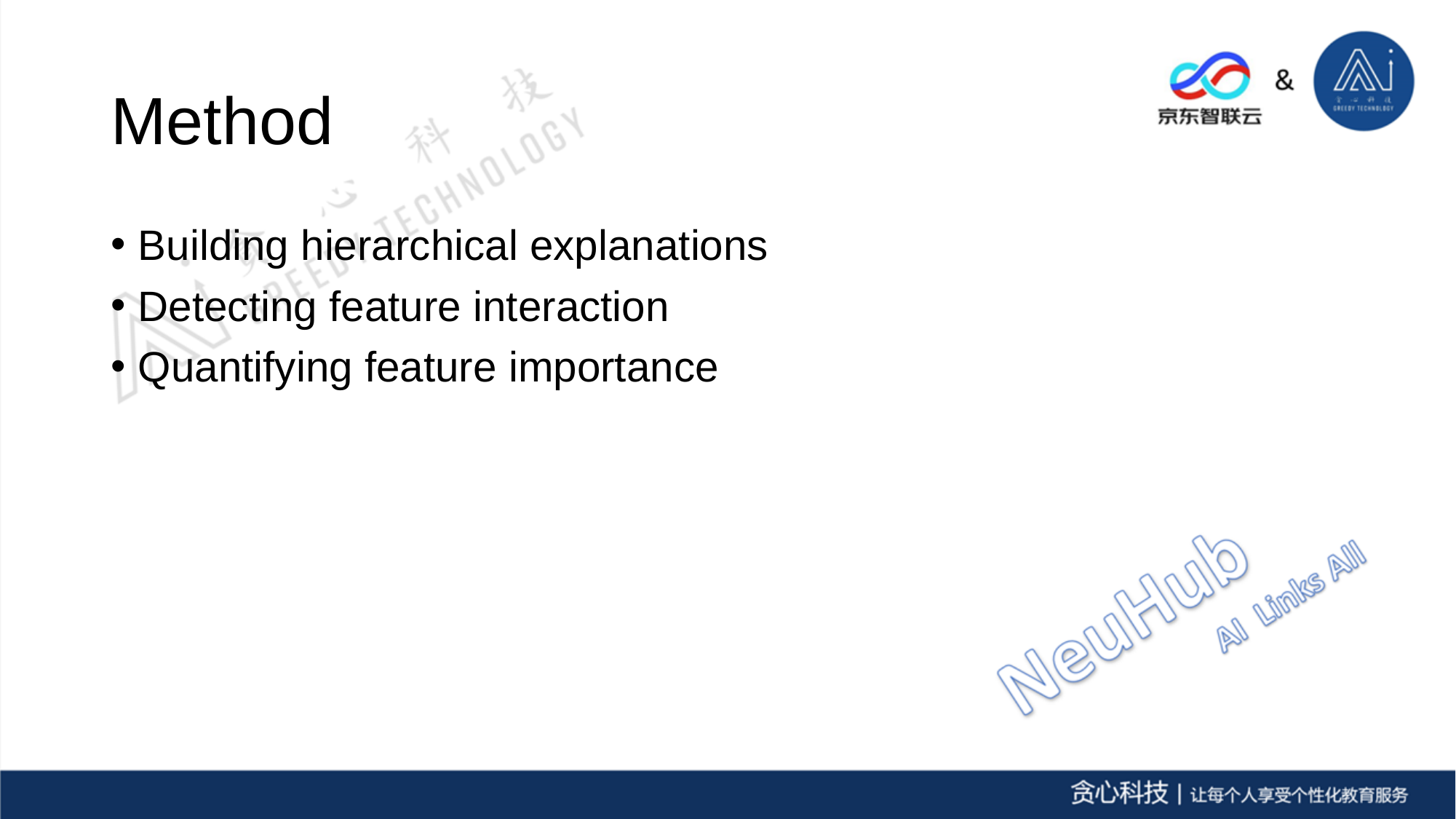

# Method
Building hierarchical explanations
Detecting feature interaction
Quantifying feature importance